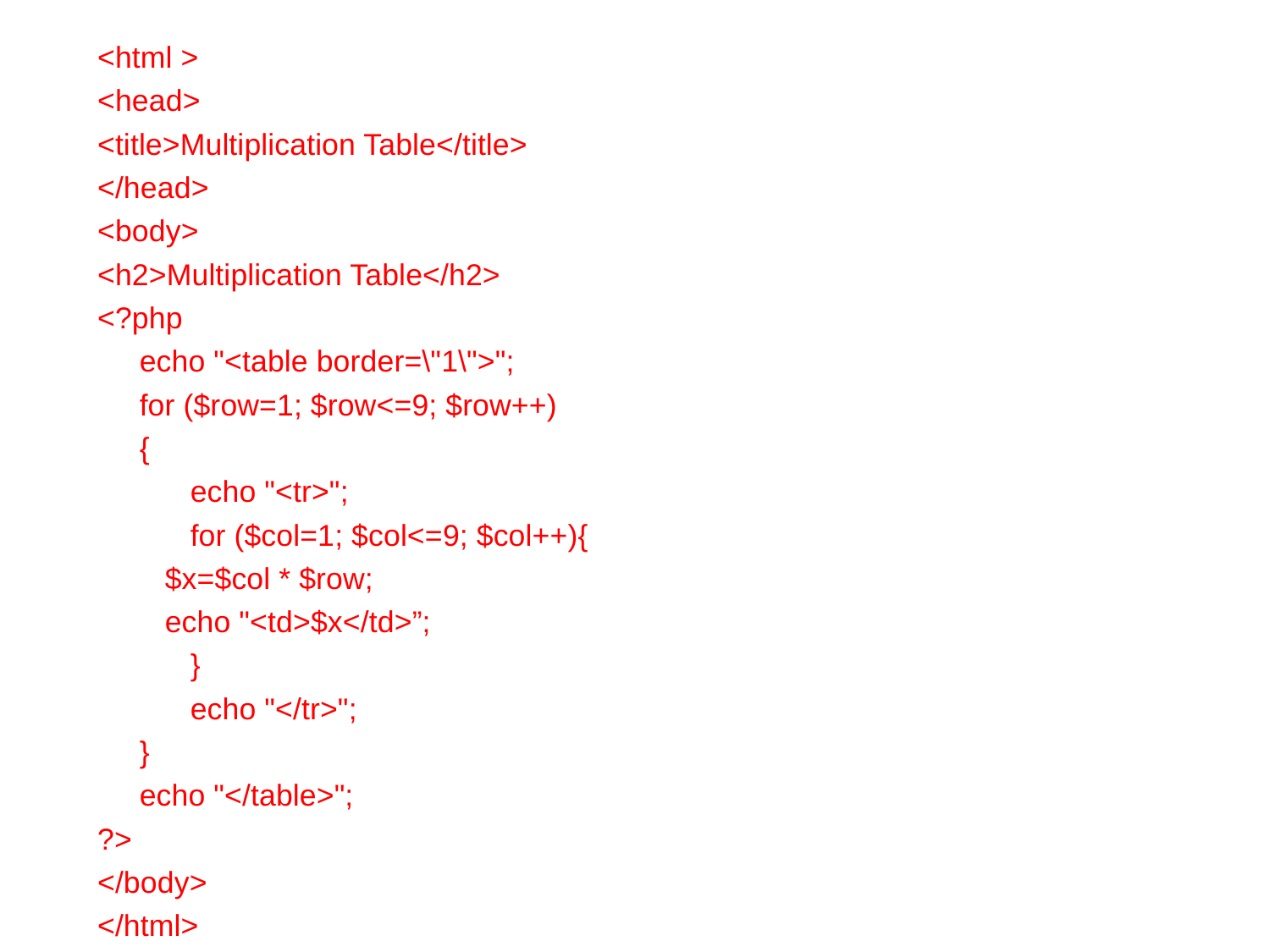

<html >
<head>
<title>Multiplication Table</title>
</head>
<body>
<h2>Multiplication Table</h2>
<?php
	echo "<table border=\"1\">";
	for ($row=1; $row<=9; $row++)
	{
  	      echo "<tr>";
  	      for ($col=1; $col<=9; $col++){
    		   $x=$col * $row;
    		   echo "<td>$x</td>”;
  	      }
  	      echo "</tr>";
	}
	echo "</table>";
?>
</body>
</html>